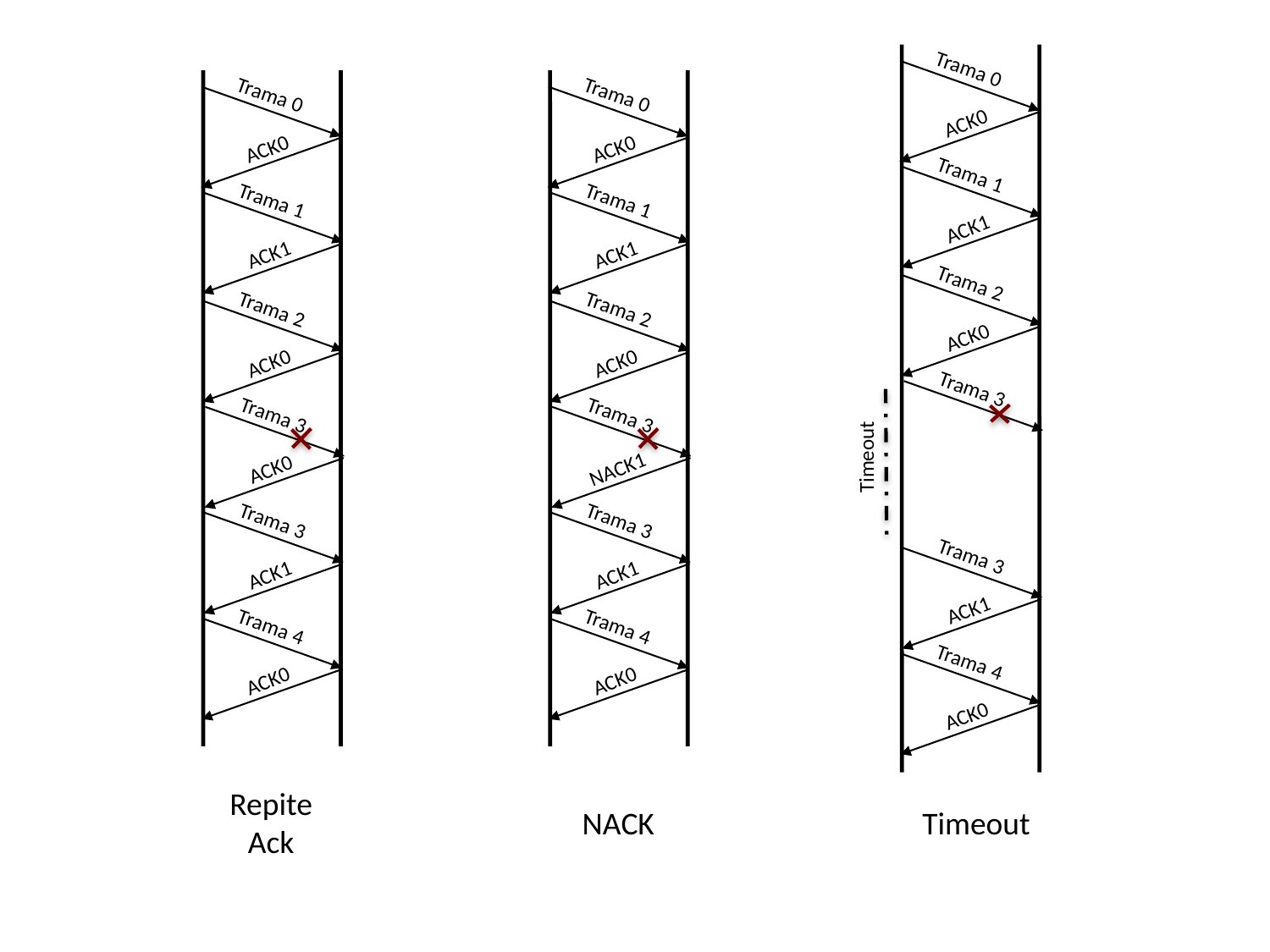

Trama 0

ACK0

Trama 1

ACK1

Trama 2

ACK0

Trama 3

Timeout

Trama 3

ACK1

Trama 4

ACK0

Trama 0

ACK0

Trama 1

ACK1

Trama 2

ACK0

Trama 3

ACK0

Trama 3

ACK1

Trama 4

ACK0

Trama 0

ACK0

Trama 1

ACK1

Trama 2

ACK0

Trama 3

NACK1

Trama 3

ACK1

Trama 4

ACK0
Repite
Ack
NACK
Timeout